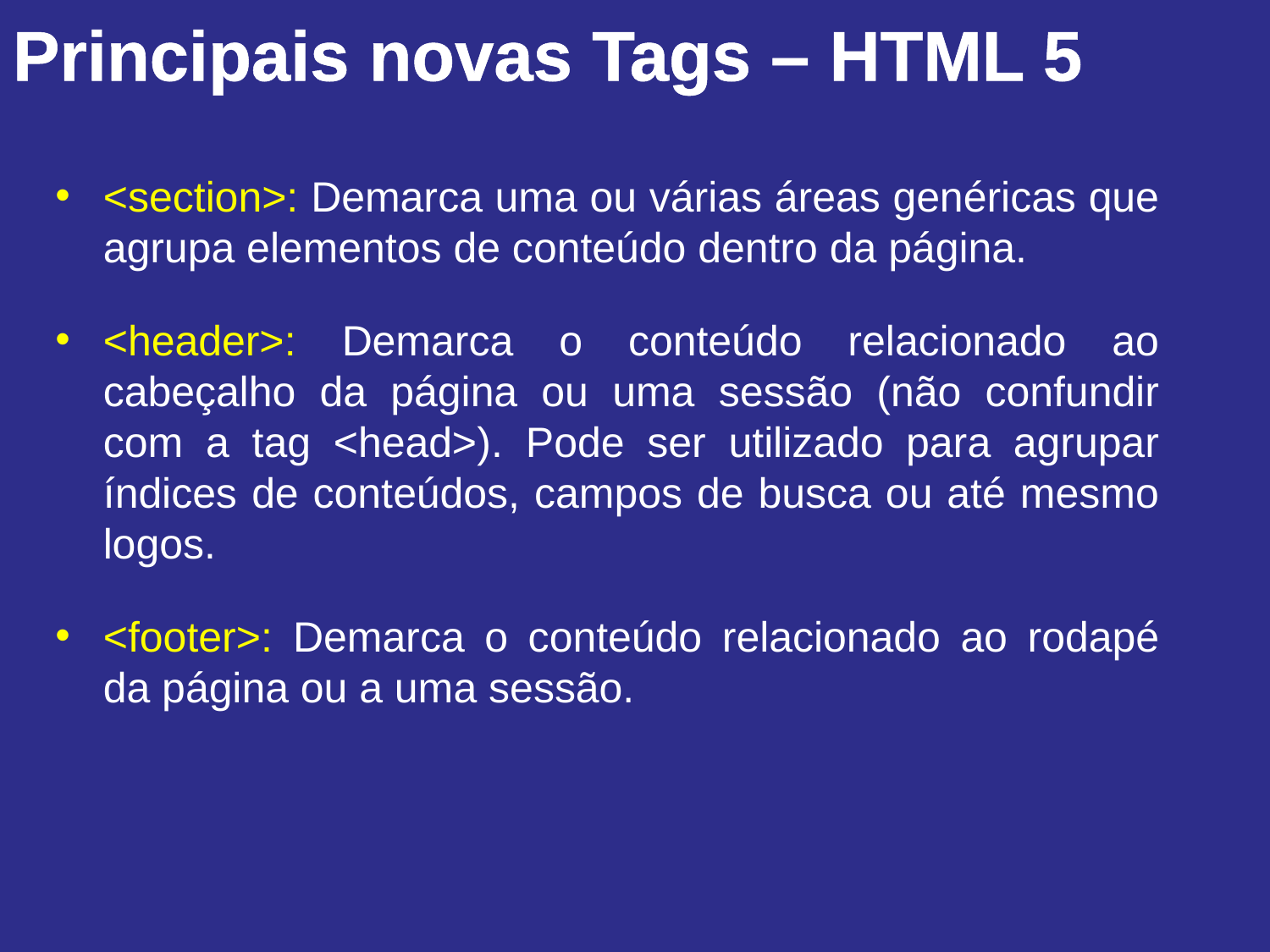

Principais novas Tags – HTML 5
<section>: Demarca uma ou várias áreas genéricas que agrupa elementos de conteúdo dentro da página.
<header>: Demarca o conteúdo relacionado ao cabeçalho da página ou uma sessão (não confundir com a tag <head>). Pode ser utilizado para agrupar índices de conteúdos, campos de busca ou até mesmo logos.
<footer>: Demarca o conteúdo relacionado ao rodapé da página ou a uma sessão.